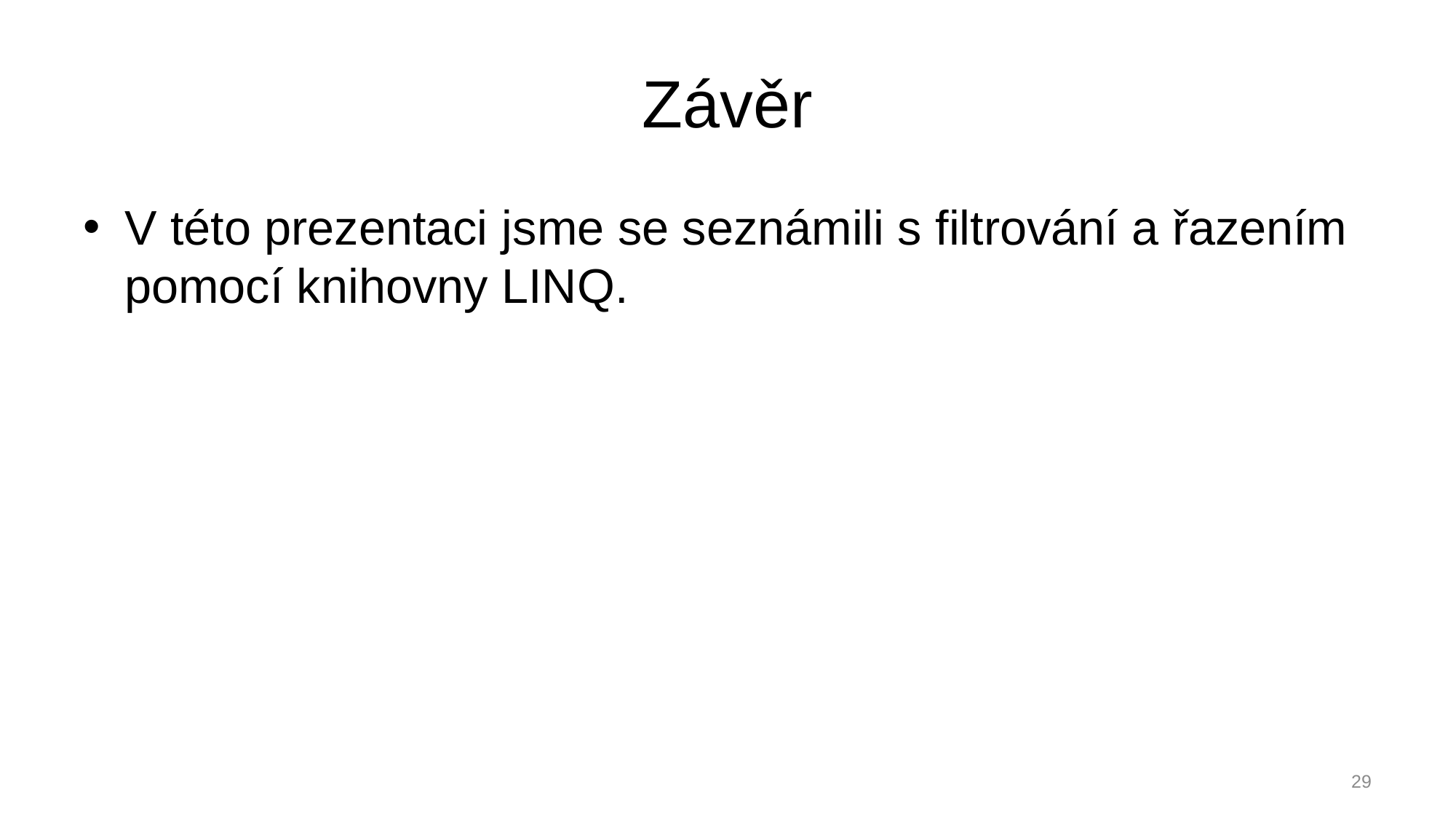

# Závěr
V této prezentaci jsme se seznámili s filtrování a řazením pomocí knihovny LINQ.
29